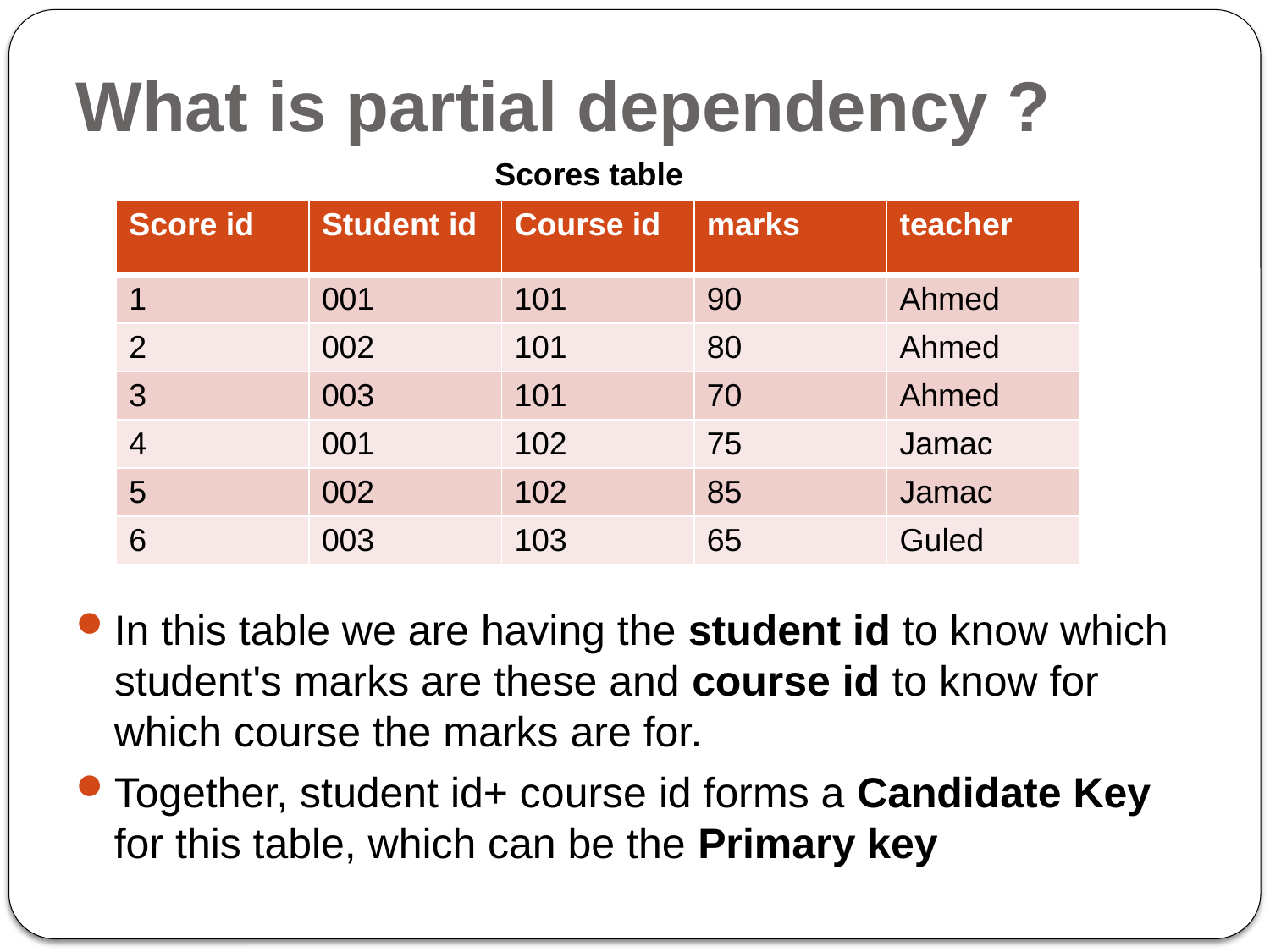

# What is partial dependency ?
Scores table

In this table we are having the student id to know which student's marks are these and course id to know for which course the marks are for.
Together, student id+ course id forms a Candidate Key for this table, which can be the Primary key
| Score id | Student id | Course id | marks | teacher |
| --- | --- | --- | --- | --- |
| 1 | 001 | 101 | 90 | Ahmed |
| 2 | 002 | 101 | 80 | Ahmed |
| 3 | 003 | 101 | 70 | Ahmed |
| 4 | 001 | 102 | 75 | Jamac |
| 5 | 002 | 102 | 85 | Jamac |
| 6 | 003 | 103 | 65 | Guled |